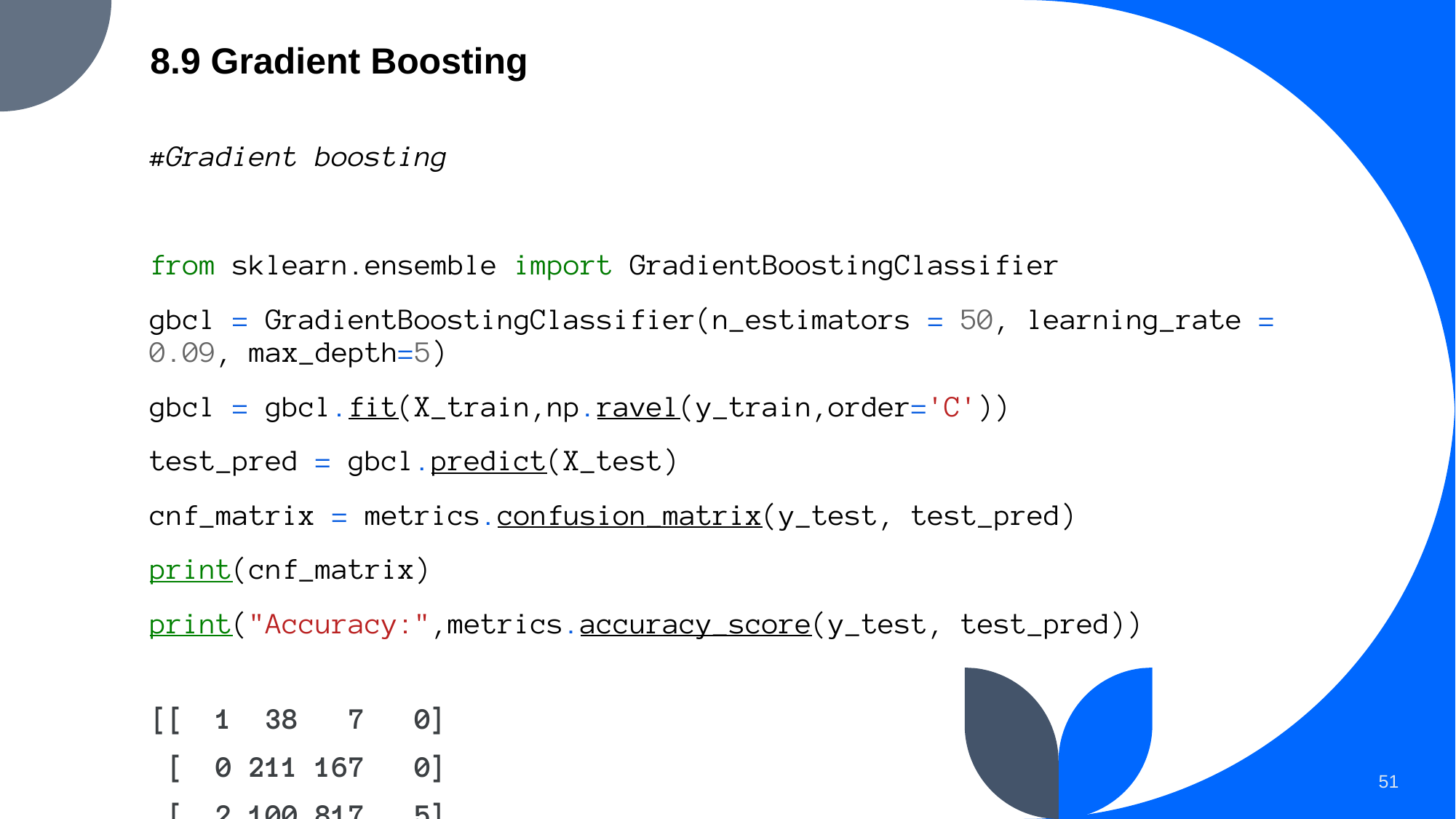

# 8.9 Gradient Boosting
#Gradient boosting

from sklearn.ensemble import GradientBoostingClassifier
gbcl = GradientBoostingClassifier(n_estimators = 50, learning_rate = 0.09, max_depth=5)
gbcl = gbcl.fit(X_train,np.ravel(y_train,order='C'))
test_pred = gbcl.predict(X_test)
cnf_matrix = metrics.confusion_matrix(y_test, test_pred)
print(cnf_matrix)
print("Accuracy:",metrics.accuracy_score(y_test, test_pred))

[[  1  38   7   0]
 [  0 211 167   0]
 [  2 100 817   5]
 [  1   0  30  30]]
Accuracy: 0.751596877217885

51